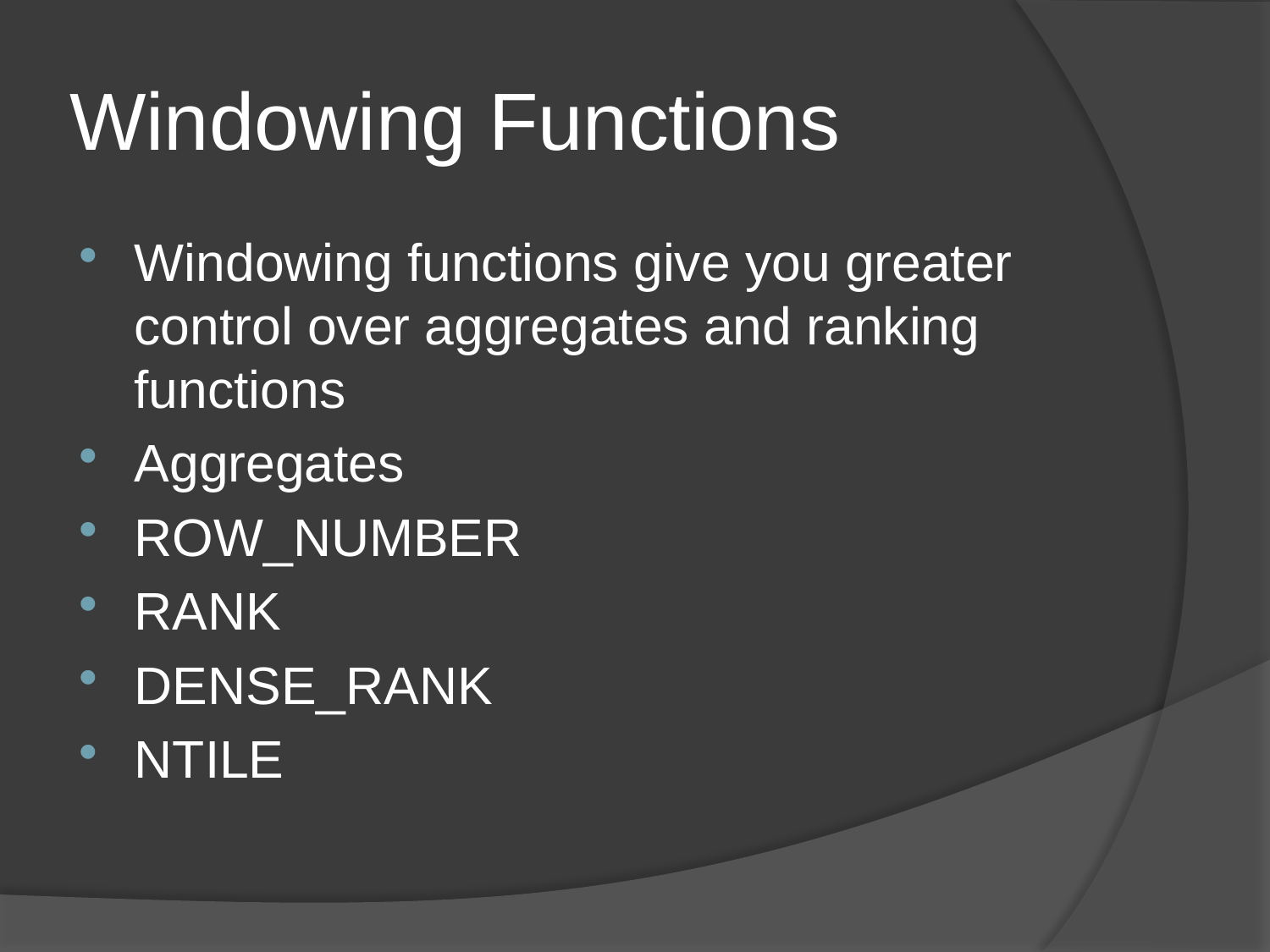

# Windowing Functions
Windowing functions give you greater control over aggregates and ranking functions
Aggregates
ROW_NUMBER
RANK
DENSE_RANK
NTILE